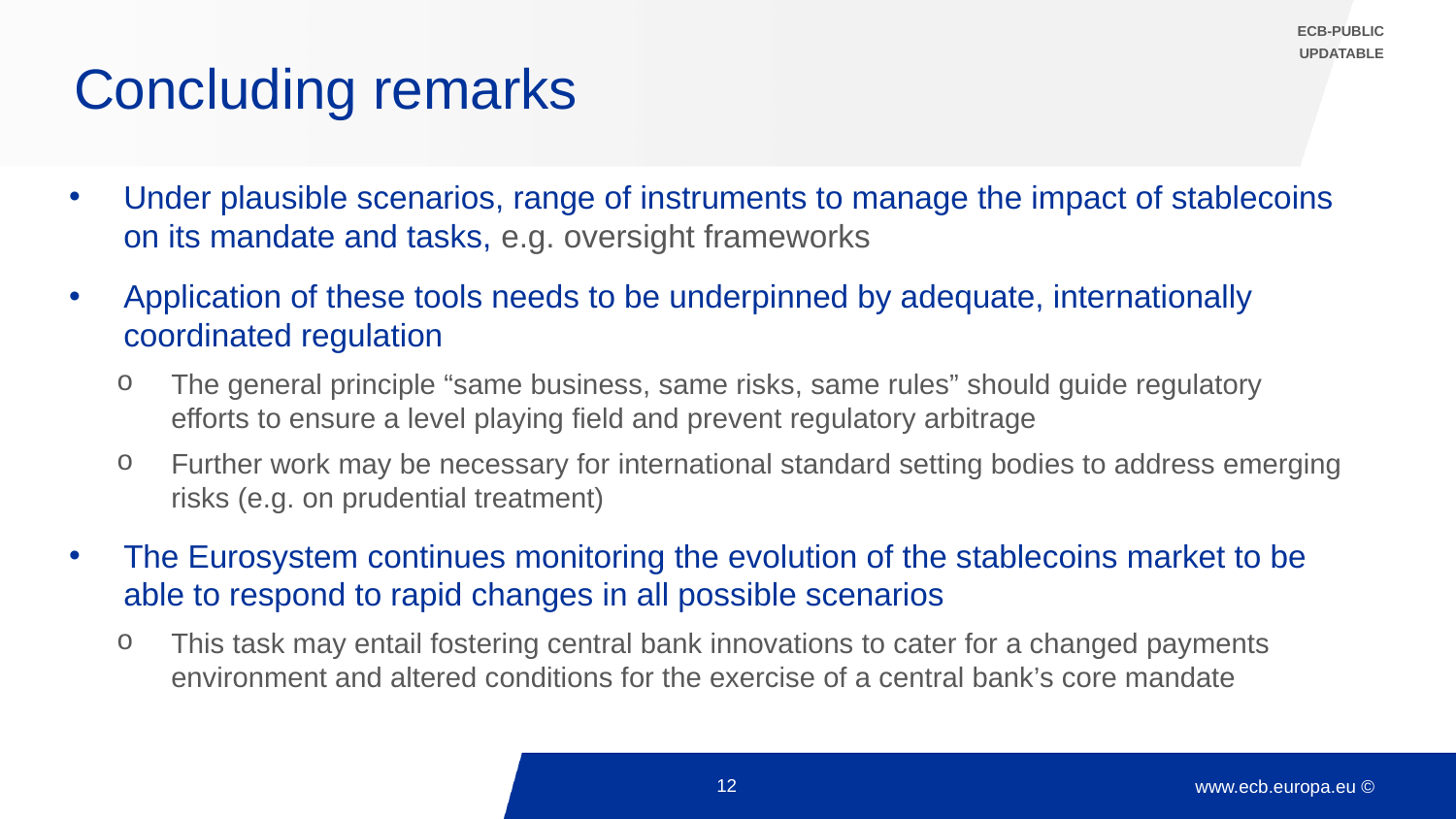

ECB-PUBLIC
UPDATABLE
# Concluding remarks
Under plausible scenarios, range of instruments to manage the impact of stablecoins on its mandate and tasks, e.g. oversight frameworks
Application of these tools needs to be underpinned by adequate, internationally coordinated regulation
The general principle “same business, same risks, same rules” should guide regulatory efforts to ensure a level playing field and prevent regulatory arbitrage
Further work may be necessary for international standard setting bodies to address emerging risks (e.g. on prudential treatment)
The Eurosystem continues monitoring the evolution of the stablecoins market to be able to respond to rapid changes in all possible scenarios
This task may entail fostering central bank innovations to cater for a changed payments environment and altered conditions for the exercise of a central bank’s core mandate
12